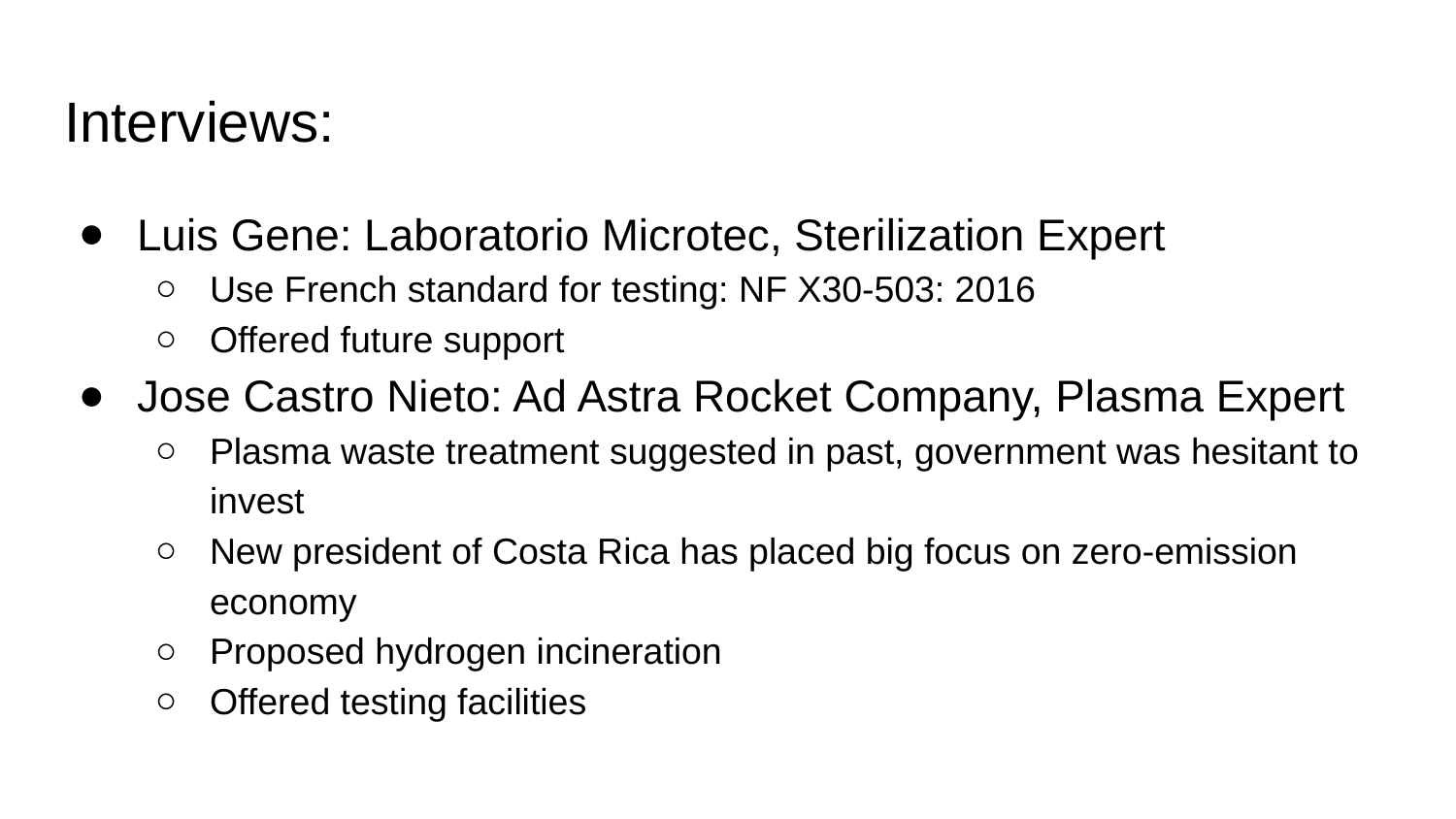

# Interviews:
Luis Gene: Laboratorio Microtec, Sterilization Expert
Use French standard for testing: NF X30-503: 2016
Offered future support
Jose Castro Nieto: Ad Astra Rocket Company, Plasma Expert
Plasma waste treatment suggested in past, government was hesitant to invest
New president of Costa Rica has placed big focus on zero-emission economy
Proposed hydrogen incineration
Offered testing facilities